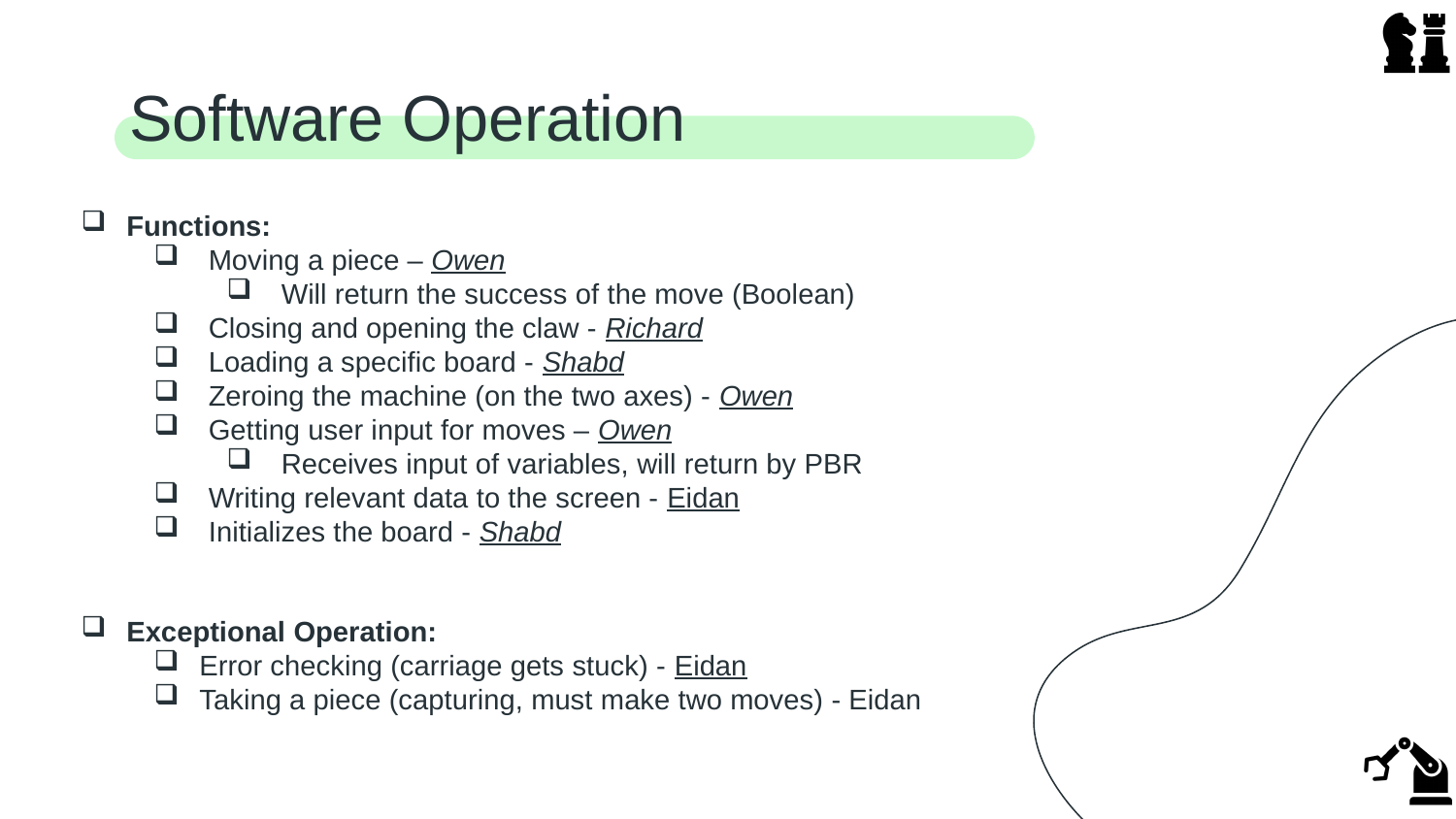

# Software Operation
Functions:
Moving a piece – Owen
Will return the success of the move (Boolean)
Closing and opening the claw - Richard
Loading a specific board - Shabd
Zeroing the machine (on the two axes) - Owen
Getting user input for moves – Owen
Receives input of variables, will return by PBR
Writing relevant data to the screen - Eidan
Initializes the board - Shabd

Exceptional Operation:
Error checking (carriage gets stuck) - Eidan
Taking a piece (capturing, must make two moves) - Eidan